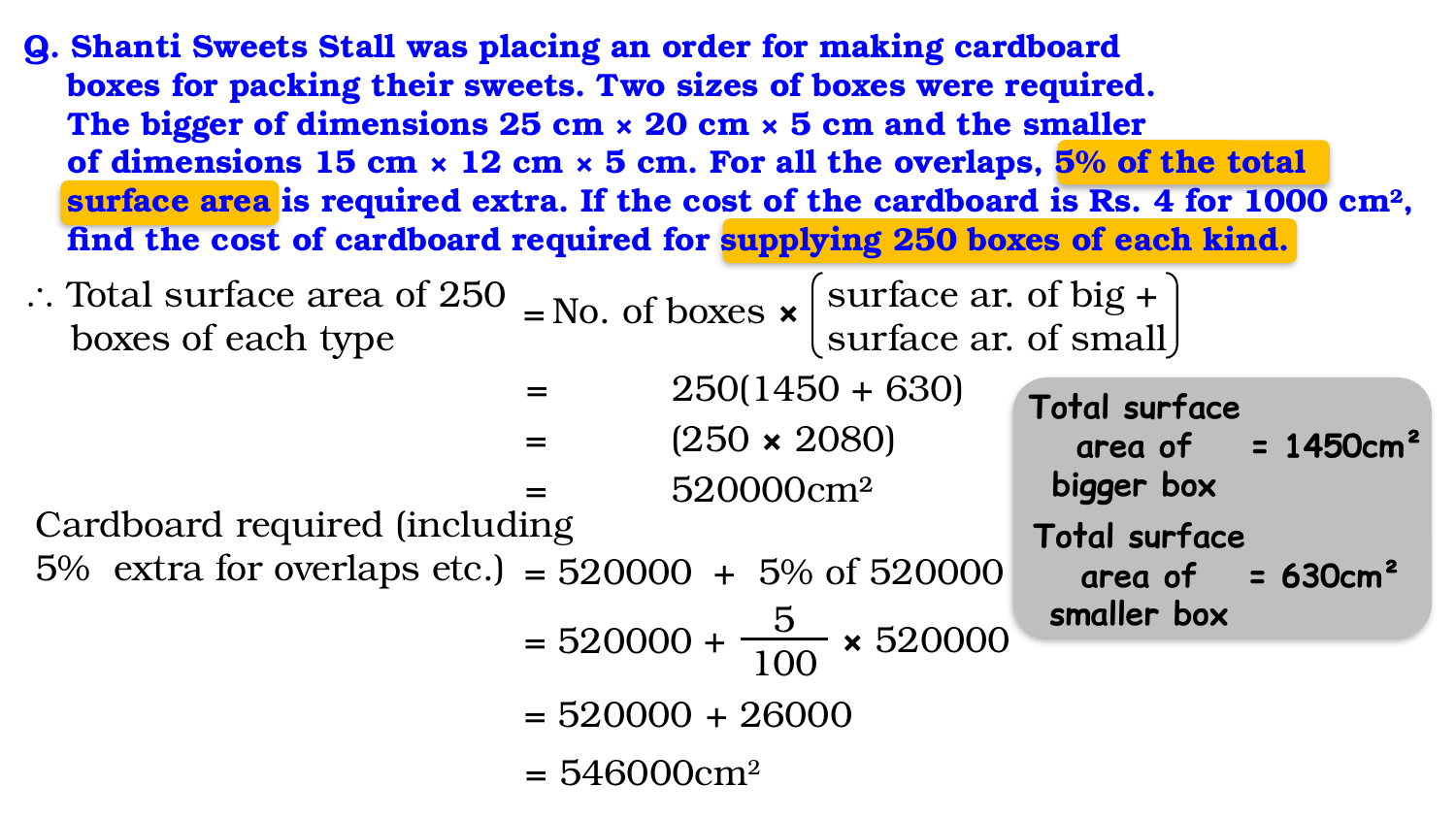

Q. Shanti Sweets Stall was placing an order for making cardboard
    boxes for packing their sweets. Two sizes of boxes were required.
    The bigger of dimensions 25 cm × 20 cm × 5 cm and the smaller
    of dimensions 15 cm × 12 cm × 5 cm. For all the overlaps, 5% of the total
    surface area is required extra. If the cost of the cardboard is Rs. 4 for 1000 cm²,
    find the cost of cardboard required for supplying 250 boxes of each kind.

∴ Total surface area of 250
    boxes of each type
  surface ar. of big +
  surface ar. of small

No. of boxes ×
=
=	250(1450 + 630)

Total surface
area of
bigger box
=	(250 × 2080)
= 1450cm²
=	520000cm²
Cardboard required (including
5%  extra for overlaps etc.)
Total surface
area of
smaller box
= 520000
+  5% of 520000
= 630cm²
5
+
× 520000
= 520000
100
= 520000
+ 26000
= 546000cm2